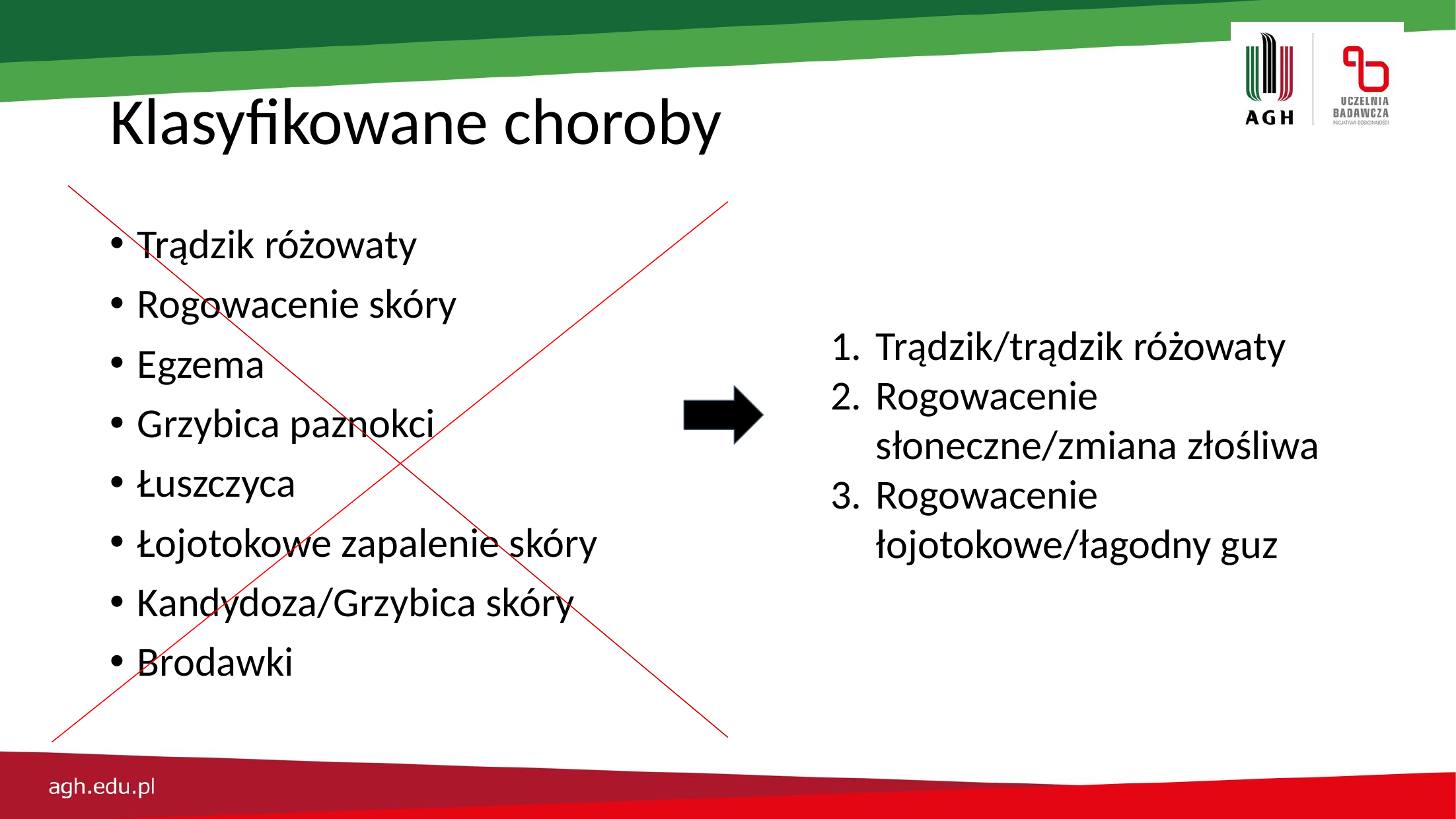

# Klasyfikowane choroby
Trądzik różowaty
Rogowacenie skóry
Egzema
Grzybica paznokci
Łuszczyca
Łojotokowe zapalenie skóry
Kandydoza/Grzybica skóry
Brodawki

Trądzik/trądzik różowaty
Rogowacenie słoneczne/zmiana złośliwa
Rogowacenie łojotokowe/łagodny guz